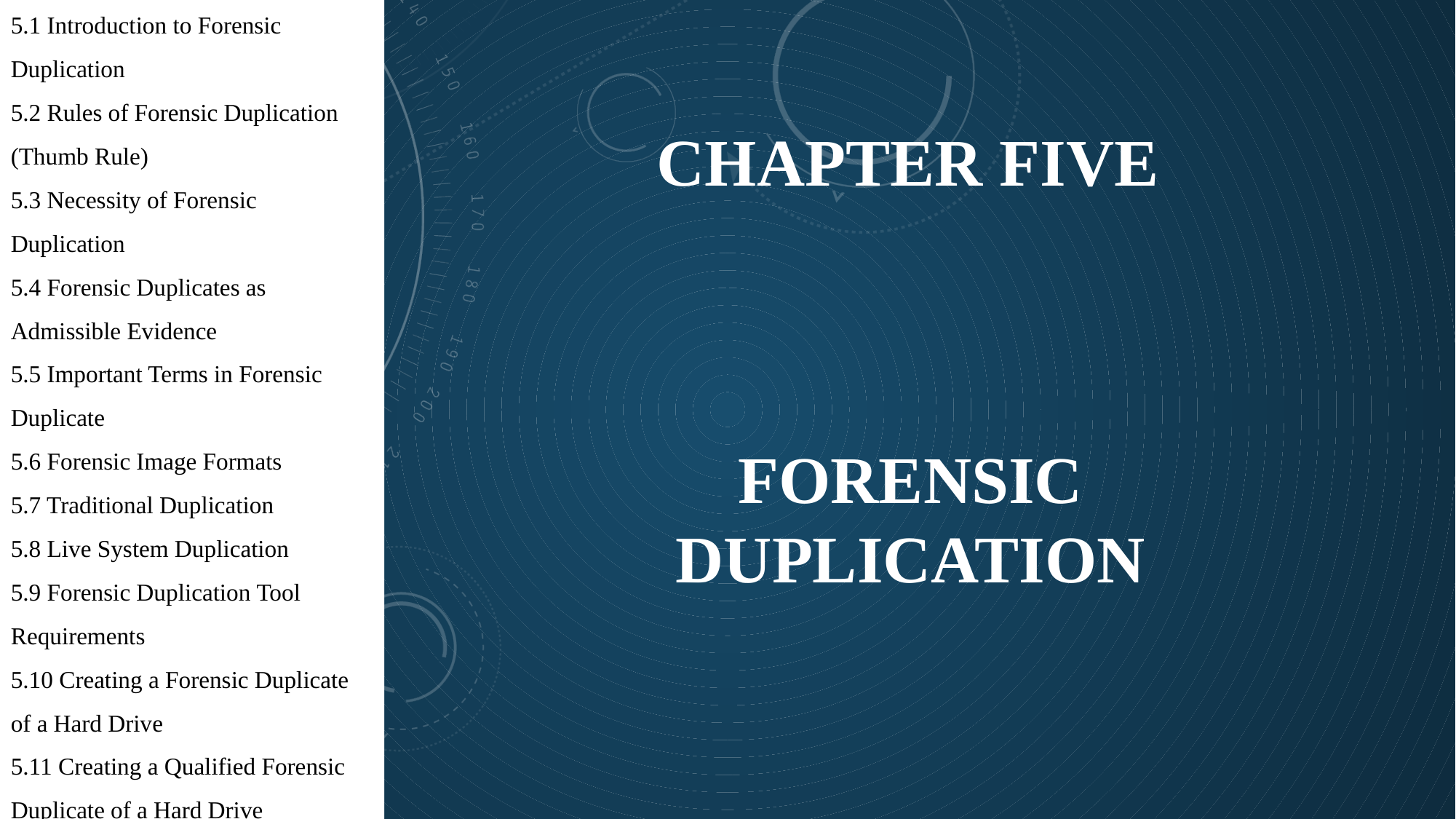

5.1 Introduction to Forensic Duplication
5.2 Rules of Forensic Duplication (Thumb Rule)
5.3 Necessity of Forensic Duplication
5.4 Forensic Duplicates as Admissible Evidence
5.5 Important Terms in Forensic Duplicate
5.6 Forensic Image Formats
5.7 Traditional Duplication
5.8 Live System Duplication
5.9 Forensic Duplication Tool Requirements
5.10 Creating a Forensic Duplicate of a Hard Drive
5.11 Creating a Qualified Forensic Duplicate of a Hard Drive
CHAPTER FIVE
# FORENSIC DUPLICATION